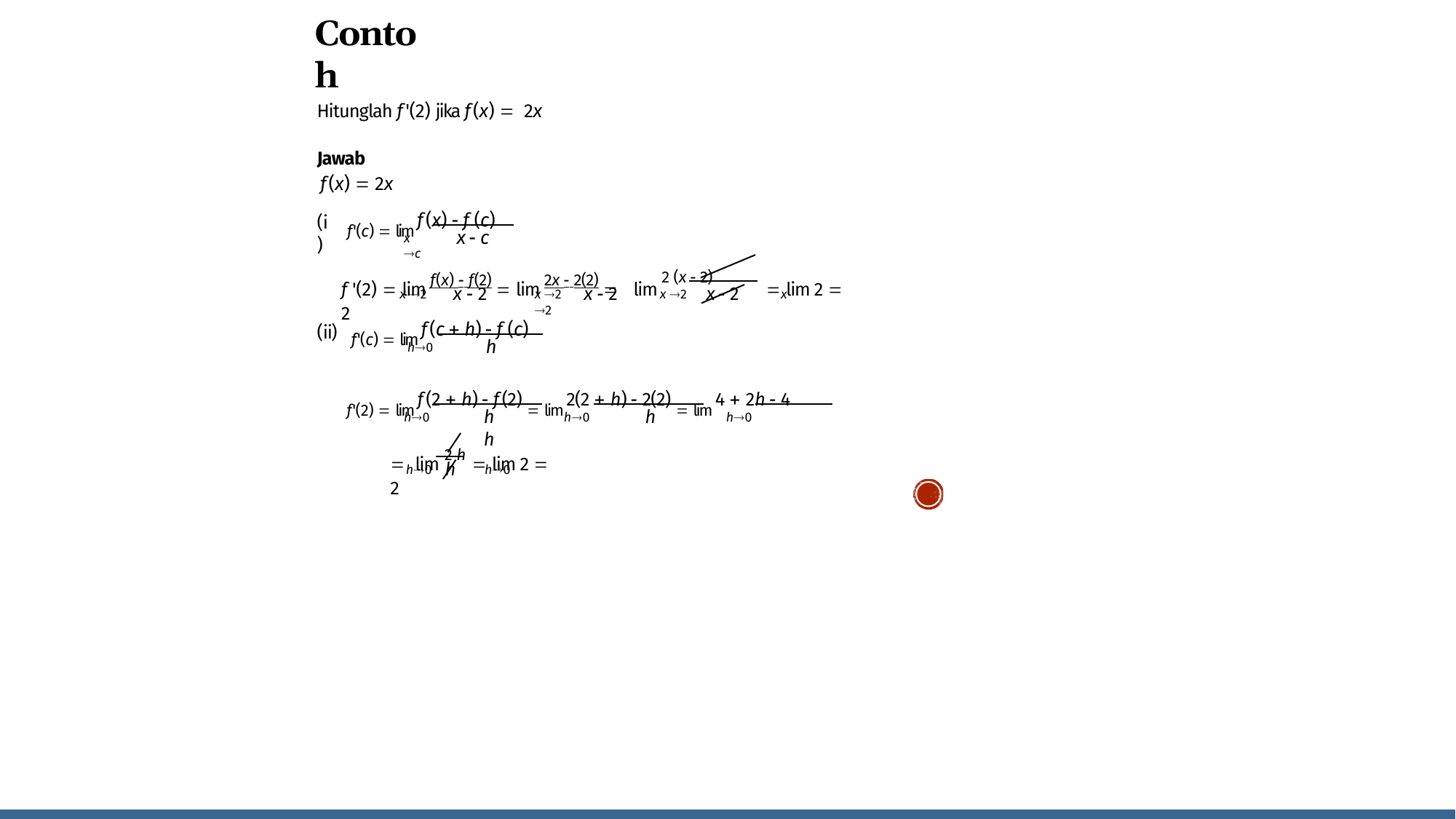

# Contoh
Hitunglah f '(2) jika f (x) = 2x

Jawab
f (x) = 2x
f '(c) = lim f (x) − f (c)
(i)
x − c

x →c

f  '(2) = lim f (x) − f (2) = lim 2x − 2(2) =   lim 2 (x − 2)	= lim 2 = 2

x − 2	x − 2	x − 2
x →2
x →2	x →2	x →2
f '(c) = lim f (c + h) − f (c)
(ii)
h

h→0
f '(2) = lim f (2 + h) − f (2) = lim 2(2 + h) − 2(2) = lim 4 + 2h − 4
h	h	h

h→0
h→0	h→0

=  lim 2 h	= lim 2 = 2

h
h→0
h→0